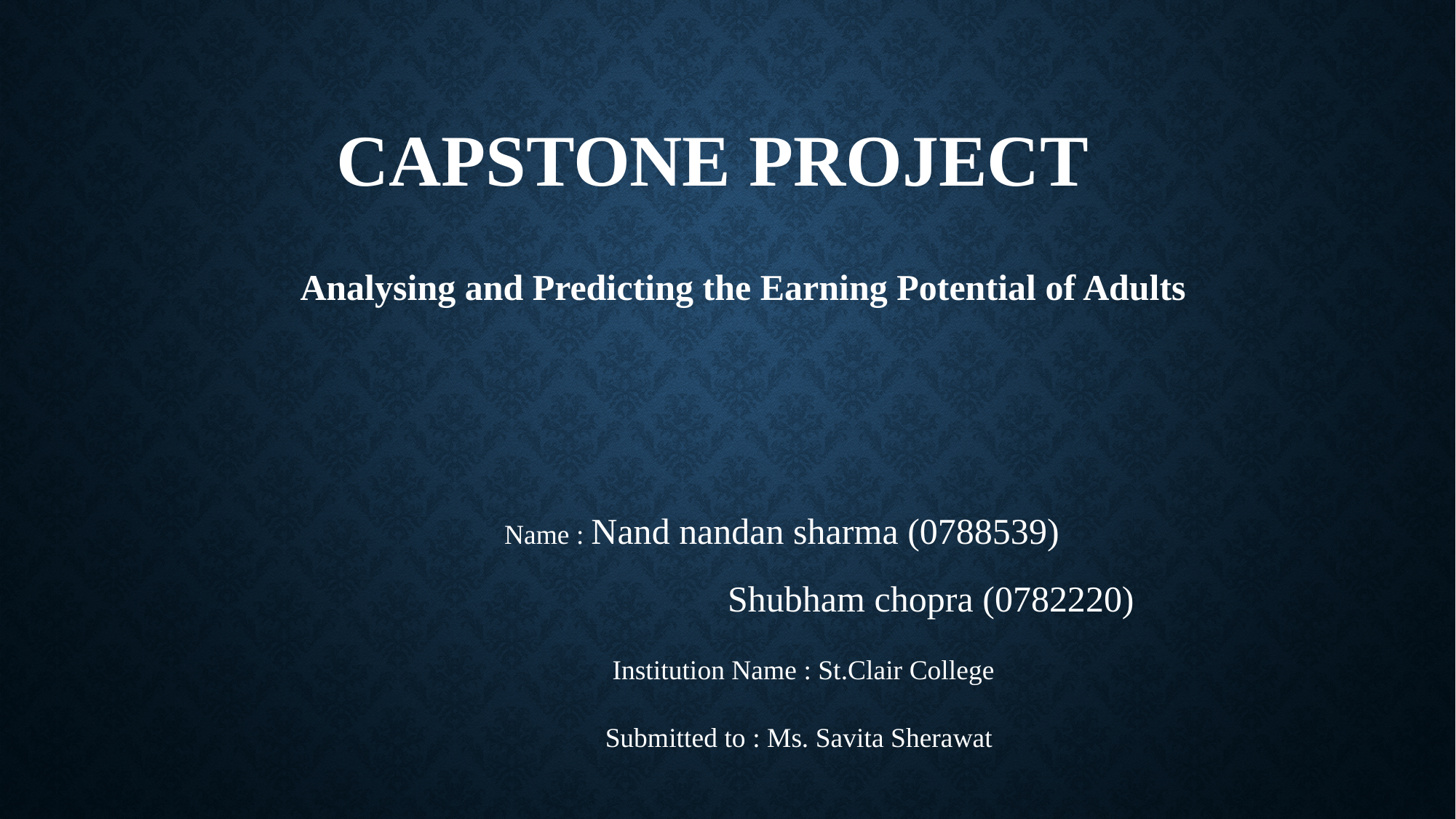

# Capstone Project
        Analysing and Predicting the Earning Potential of Adults

                    Name : Nand nandan sharma (0788539)
				Shubham chopra (0782220)
                    Institution Name : St.Clair College
                   Submitted to : Ms. Savita Sherawat